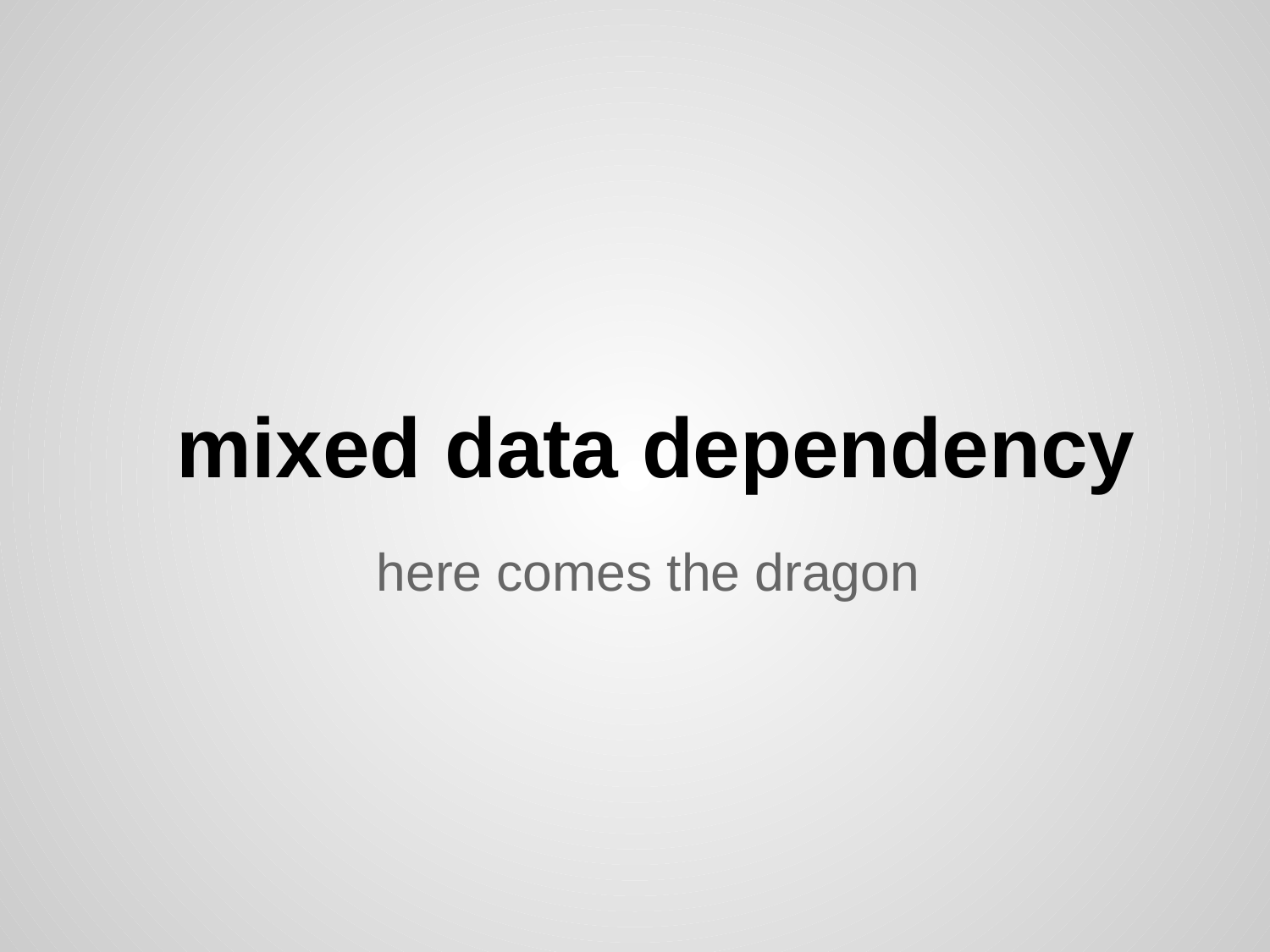

# mixed data dependency
here comes the dragon